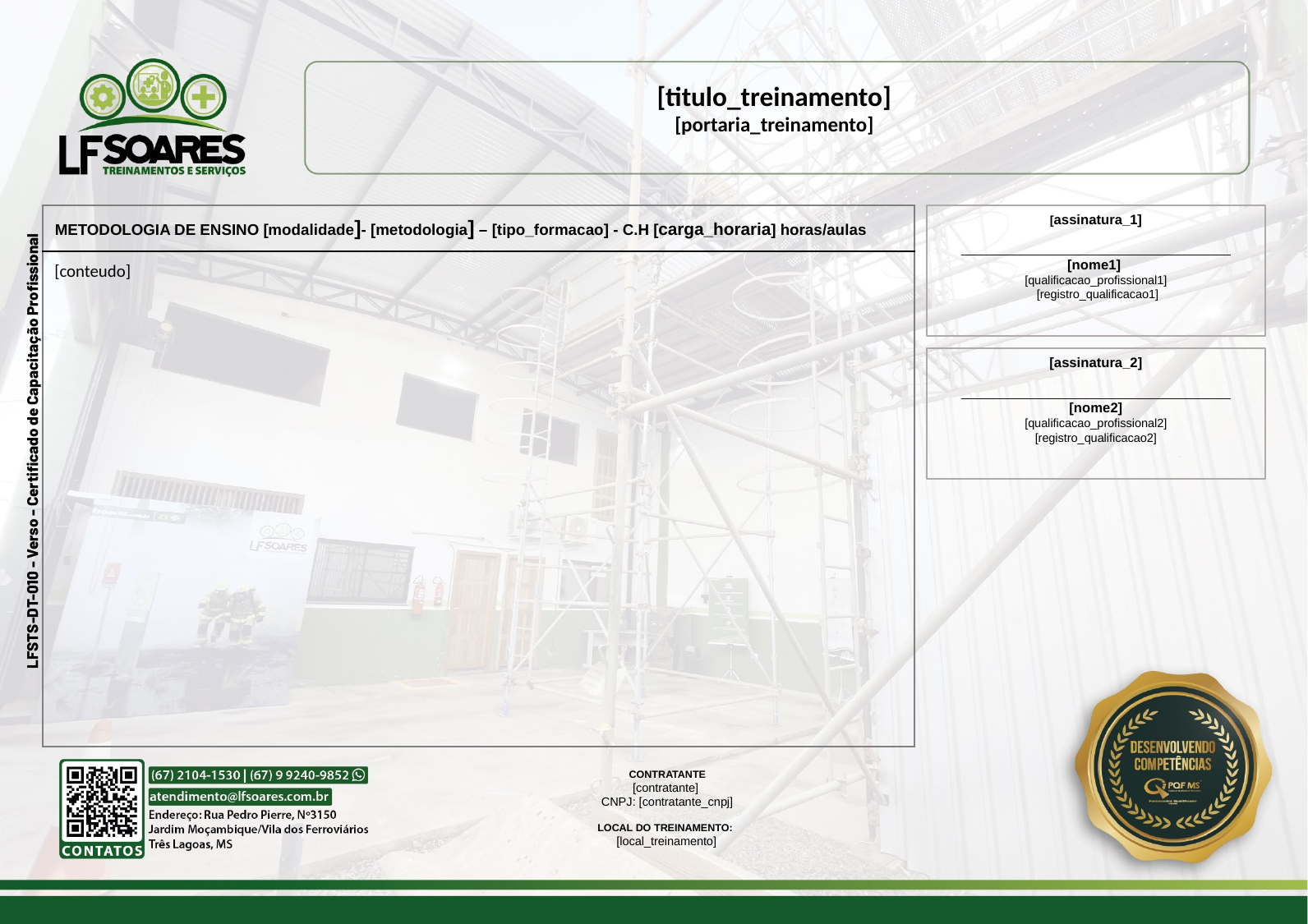

[titulo_treinamento]
[portaria_treinamento]
| METODOLOGIA DE ENSINO [modalidade]- [metodologia] – [tipo\_formacao] - C.H [carga\_horaria] horas/aulas |
| --- |
|  |
[assinatura_1]

_________________________________________
[nome1]
[qualificacao_profissional1]
 [registro_qualificacao1]

[conteudo]
[assinatura_2]

_________________________________________
[nome2]
[qualificacao_profissional2]
[registro_qualificacao2]

CONTRATANTE
[contratante]
CNPJ: [contratante_cnpj]
LOCAL DO TREINAMENTO:
[local_treinamento]